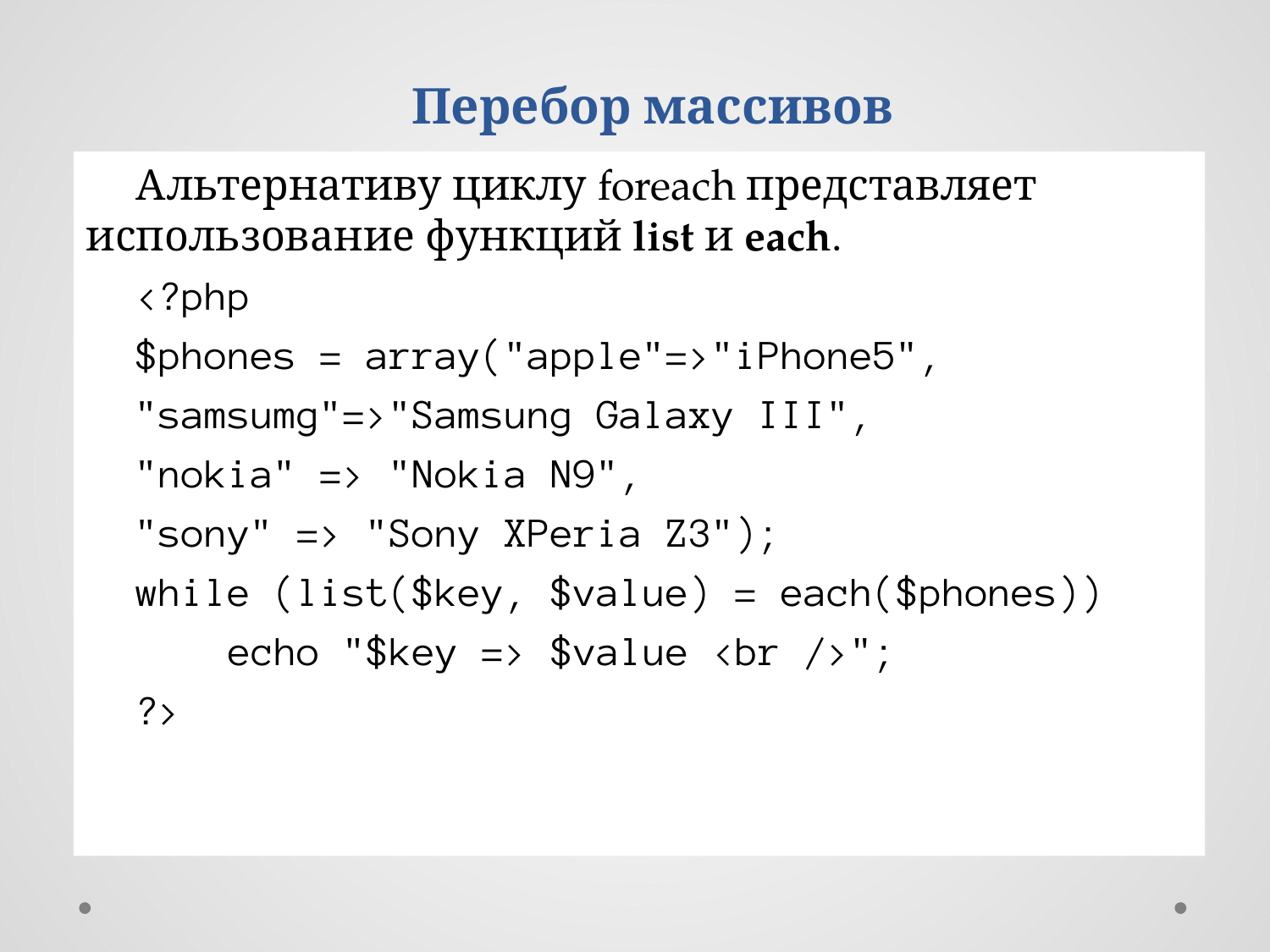

Перебор массивов
Альтернативу циклу foreach представляет использование функций list и each.
<?php
$phones = array("apple"=>"iPhone5",
"samsumg"=>"Samsung Galaxy III",
"nokia" => "Nokia N9",
"sony" => "Sony XPeria Z3");
while (list($key, $value) = each($phones))
    echo "$key => $value <br />";
?>